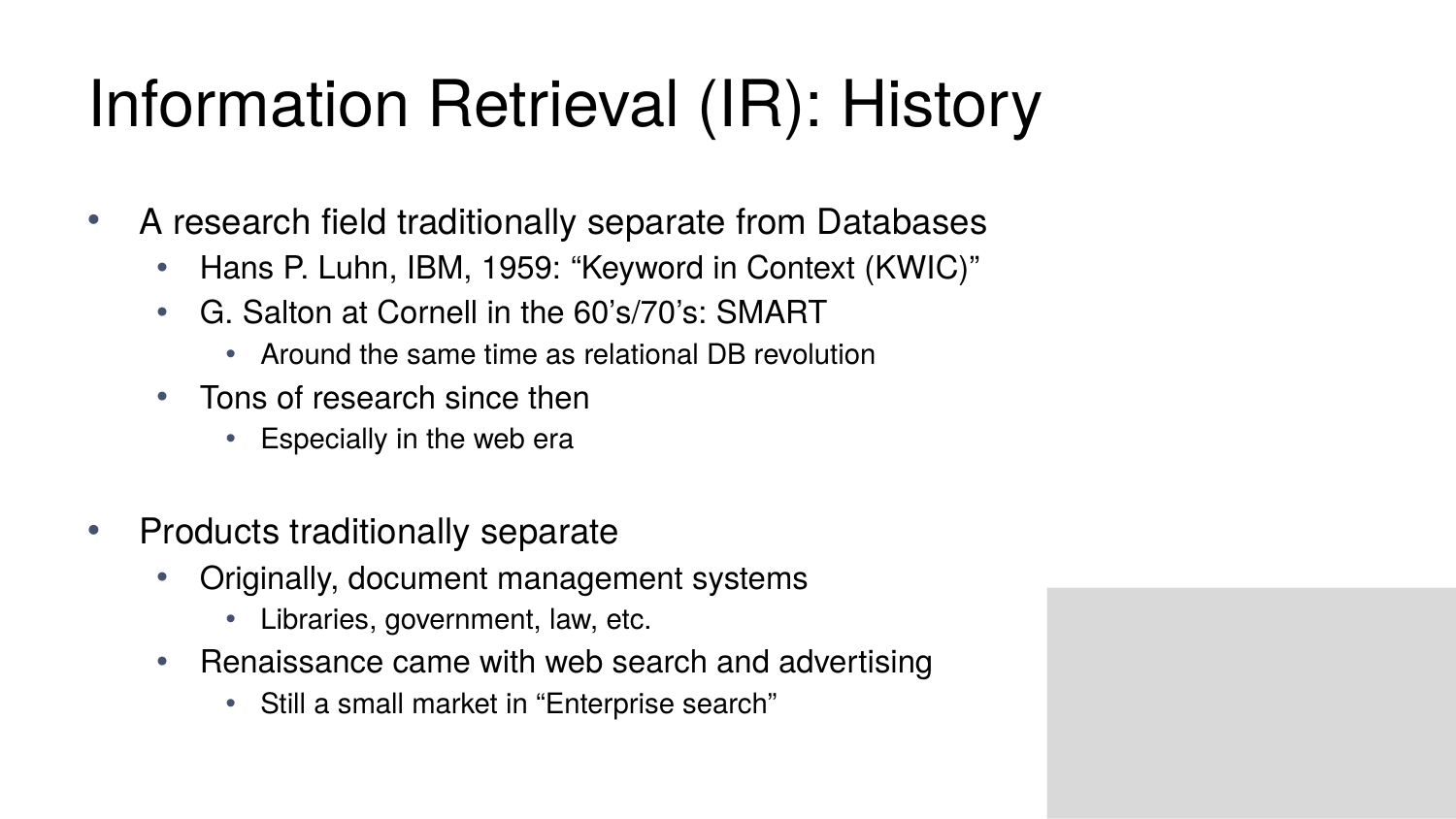

# Information Retrieval (IR): History
A research field traditionally separate from Databases
Hans P. Luhn, IBM, 1959: “Keyword in Context (KWIC)”
G. Salton at Cornell in the 60’s/70’s: SMART
Around the same time as relational DB revolution
Tons of research since then
Especially in the web era
Products traditionally separate
Originally, document management systems
Libraries, government, law, etc.
Renaissance came with web search and advertising
Still a small market in “Enterprise search”